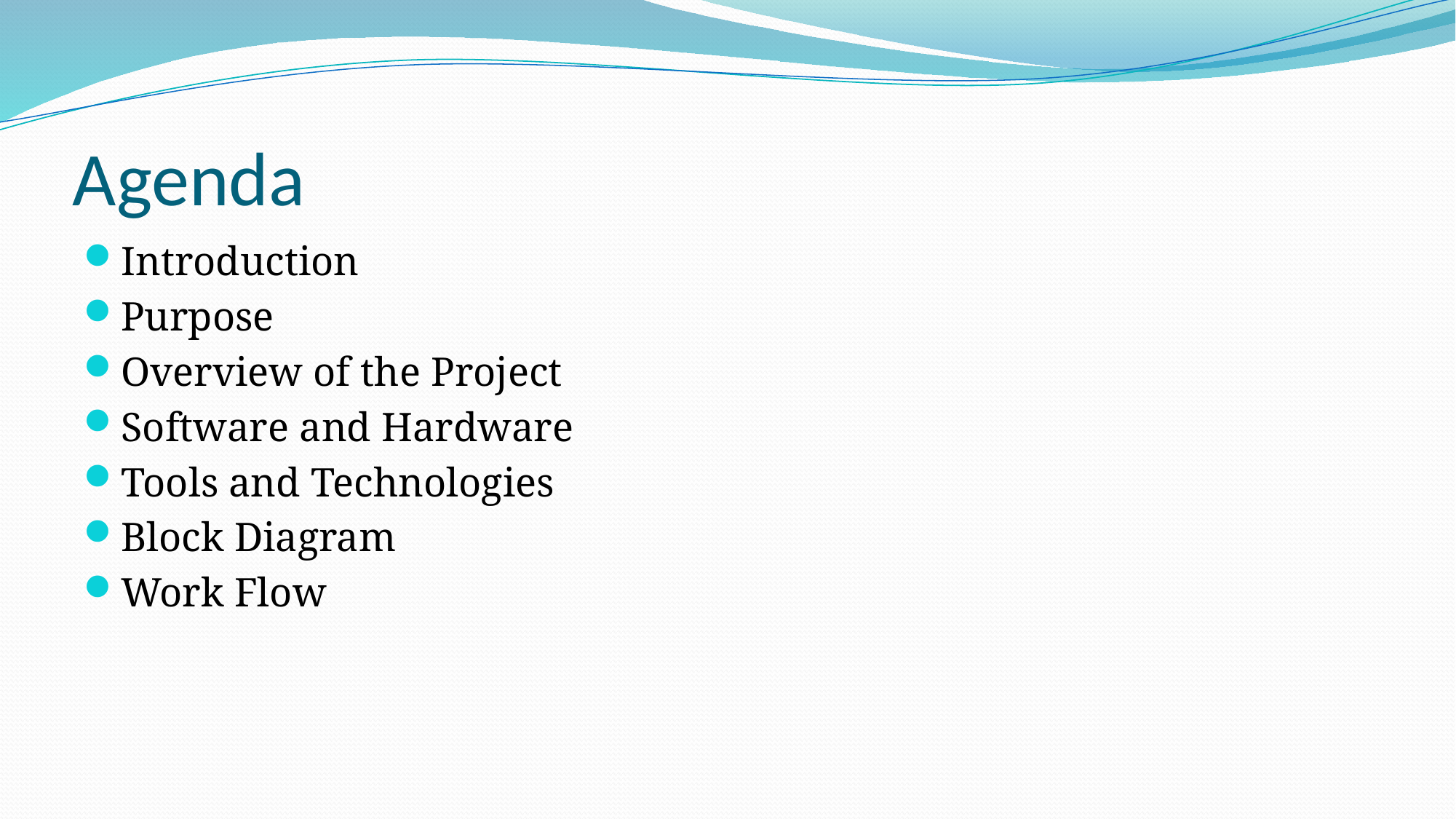

# Agenda
Introduction
Purpose
Overview of the Project
Software and Hardware
Tools and Technologies
Block Diagram
Work Flow